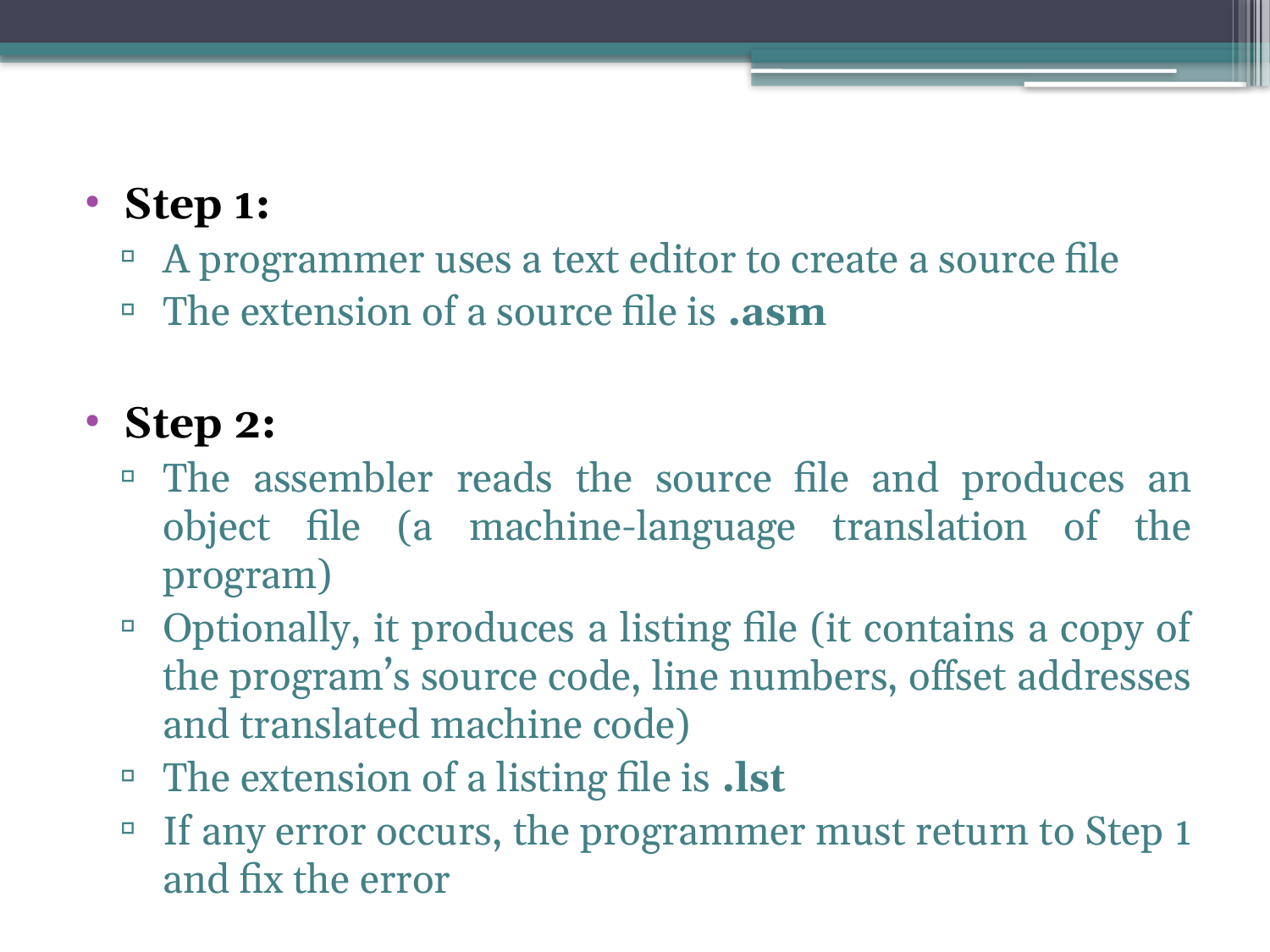

Step 1:
A programmer uses a text editor to create a source file
The extension of a source file is .asm

Step 2:
The assembler reads the source file and produces an object file (a machine-language translation of the program)
Optionally, it produces a listing file (it contains a copy of the program’s source code, line numbers, offset addresses and translated machine code)
The extension of a listing file is .lst
If any error occurs, the programmer must return to Step 1 and fix the error